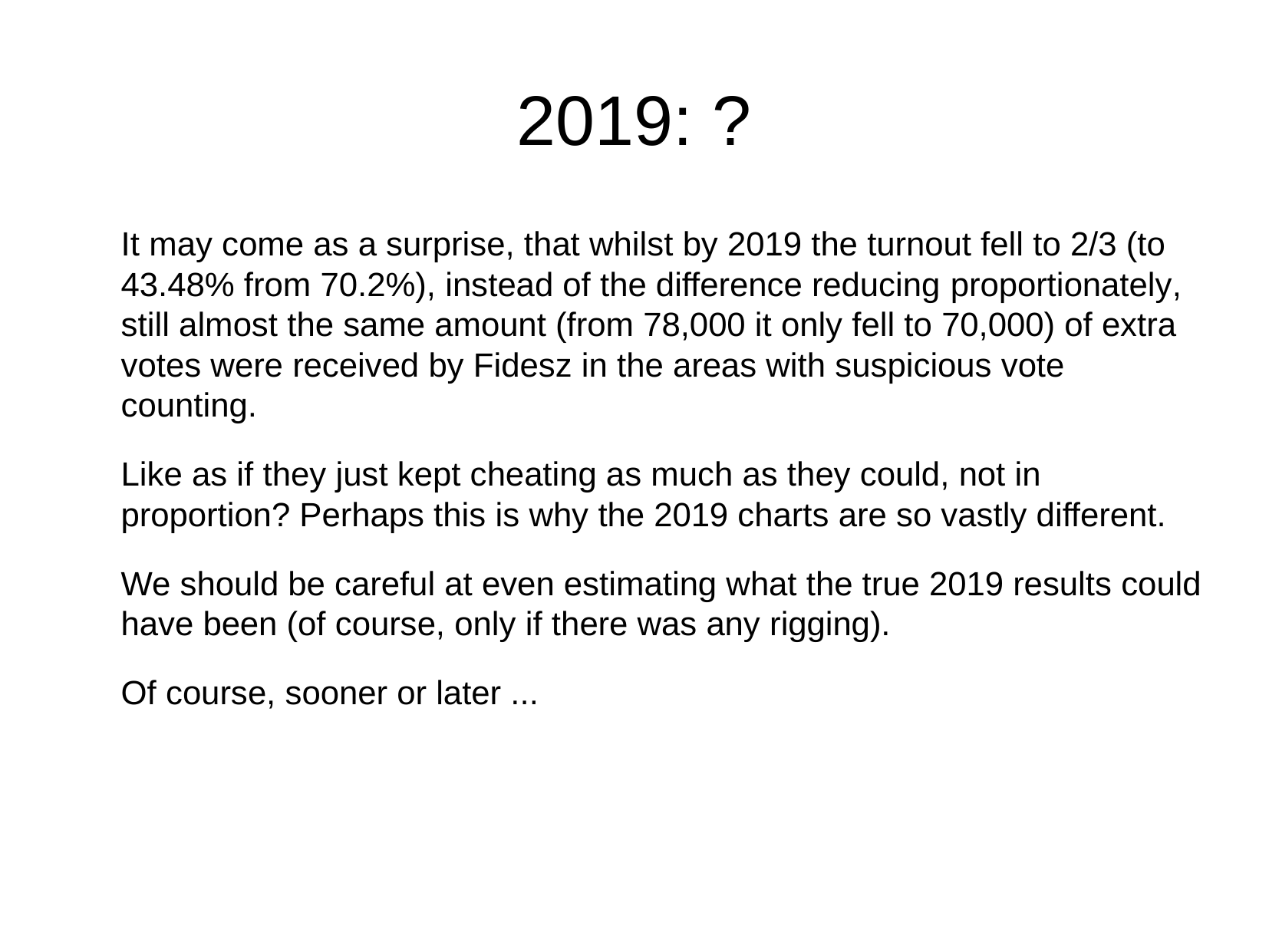

2019: ?
It may come as a surprise, that whilst by 2019 the turnout fell to 2/3 (to 43.48% from 70.2%), instead of the difference reducing proportionately, still almost the same amount (from 78,000 it only fell to 70,000) of extra votes were received by Fidesz in the areas with suspicious vote counting.
Like as if they just kept cheating as much as they could, not in proportion? Perhaps this is why the 2019 charts are so vastly different.
We should be careful at even estimating what the true 2019 results could have been (of course, only if there was any rigging).
Of course, sooner or later ...